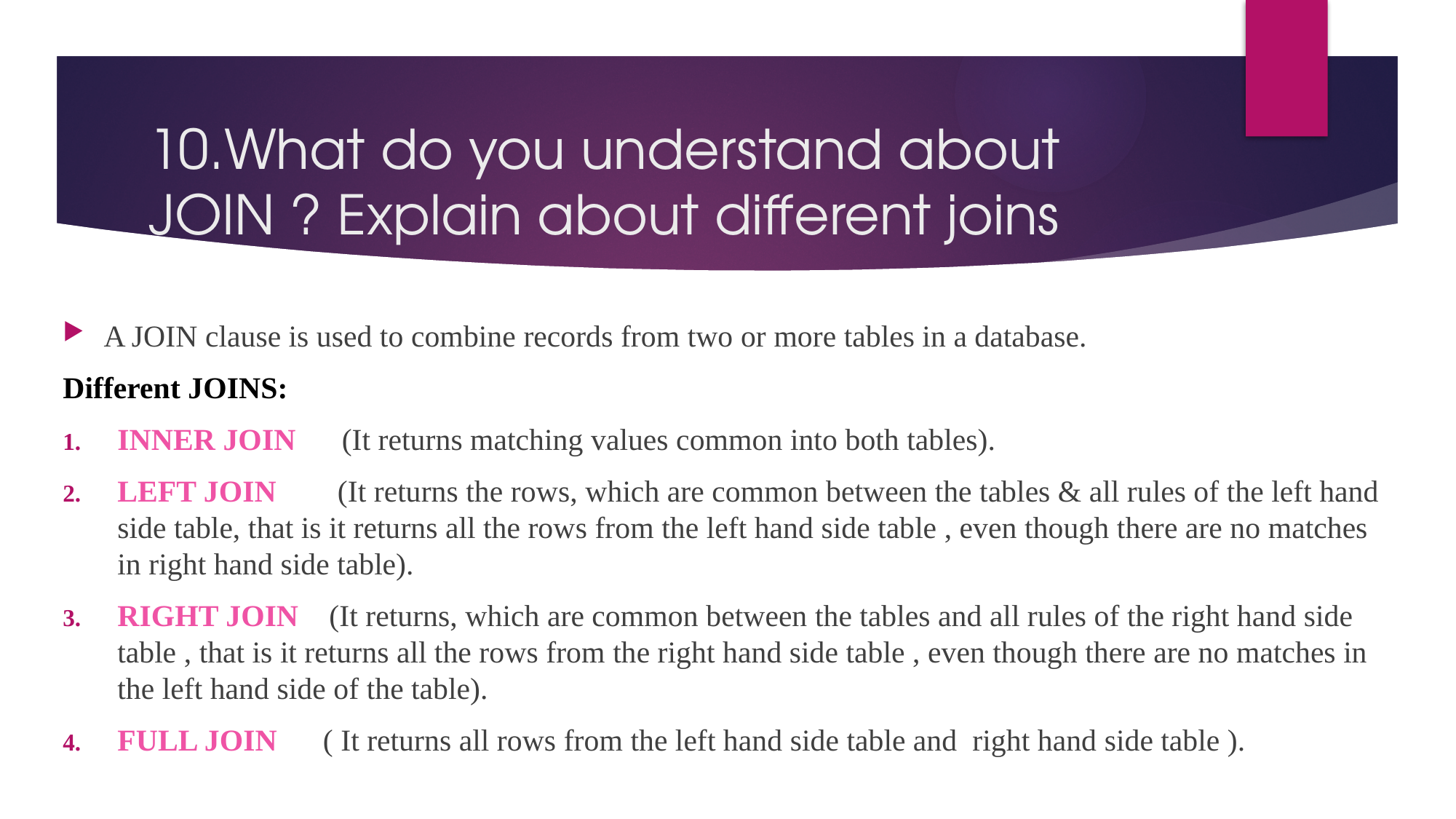

# 10.What do you understand about JOIN ? Explain about different joins
A JOIN clause is used to combine records from two or more tables in a database.
Different JOINS:
INNER JOIN      (It returns matching values common into both tables).
LEFT JOIN        (It returns the rows, which are common between the tables & all rules of the left hand side table, that is it returns all the rows from the left hand side table , even though there are no matches in right hand side table).
RIGHT JOIN    (It returns, which are common between the tables and all rules of the right hand side table , that is it returns all the rows from the right hand side table , even though there are no matches in the left hand side of the table).
FULL JOIN      ( It returns all rows from the left hand side table and  right hand side table ).